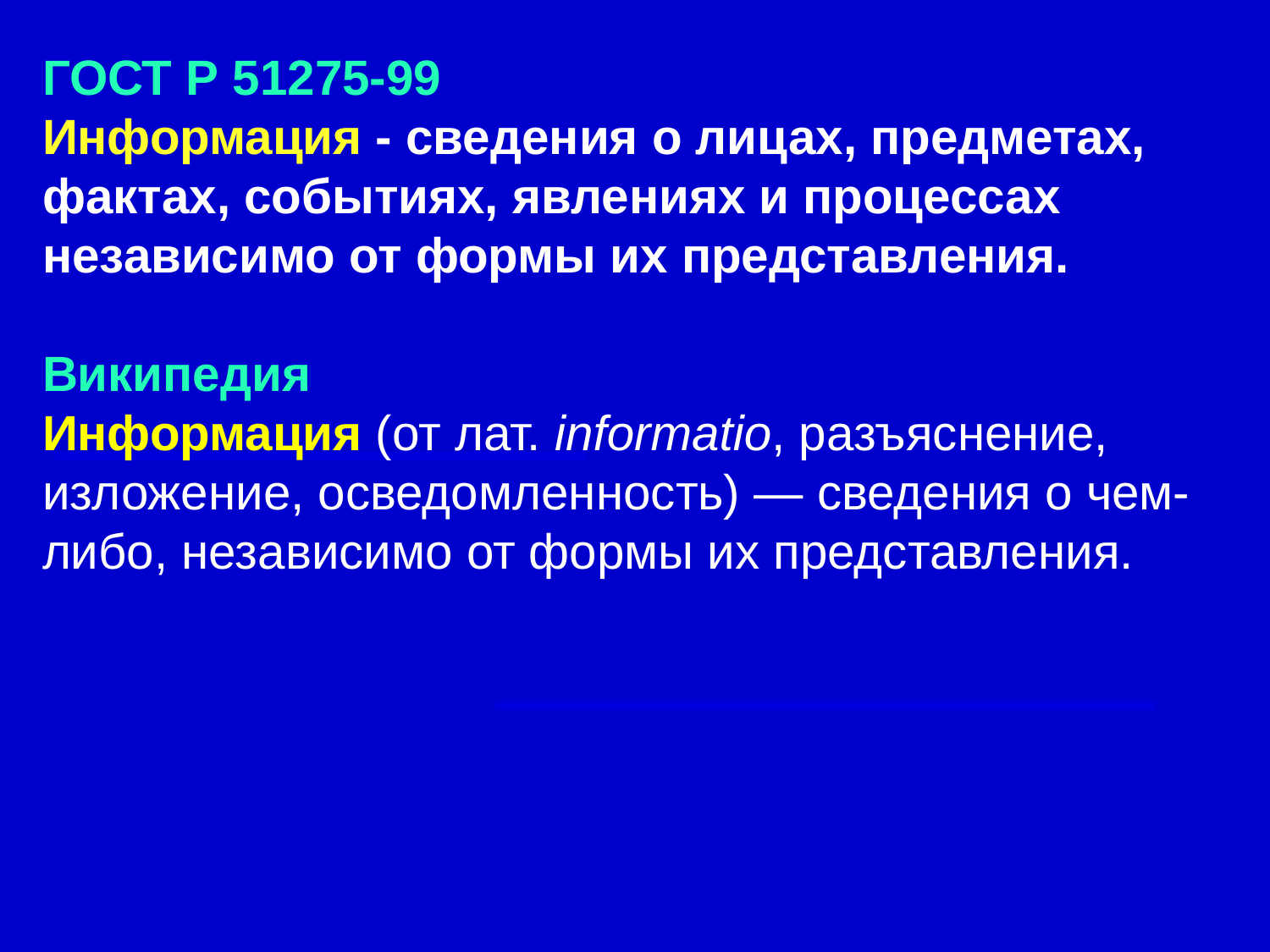

ГОСТ Р 51275-99
Информация - сведения о лицах, предметах, фактах, событиях, явлениях и процессах независимо от формы их представления.

Википедия
Информация (от лат. informatio, разъяснение, изложение, осведомленность) — сведения о чем-либо, независимо от формы их представления.